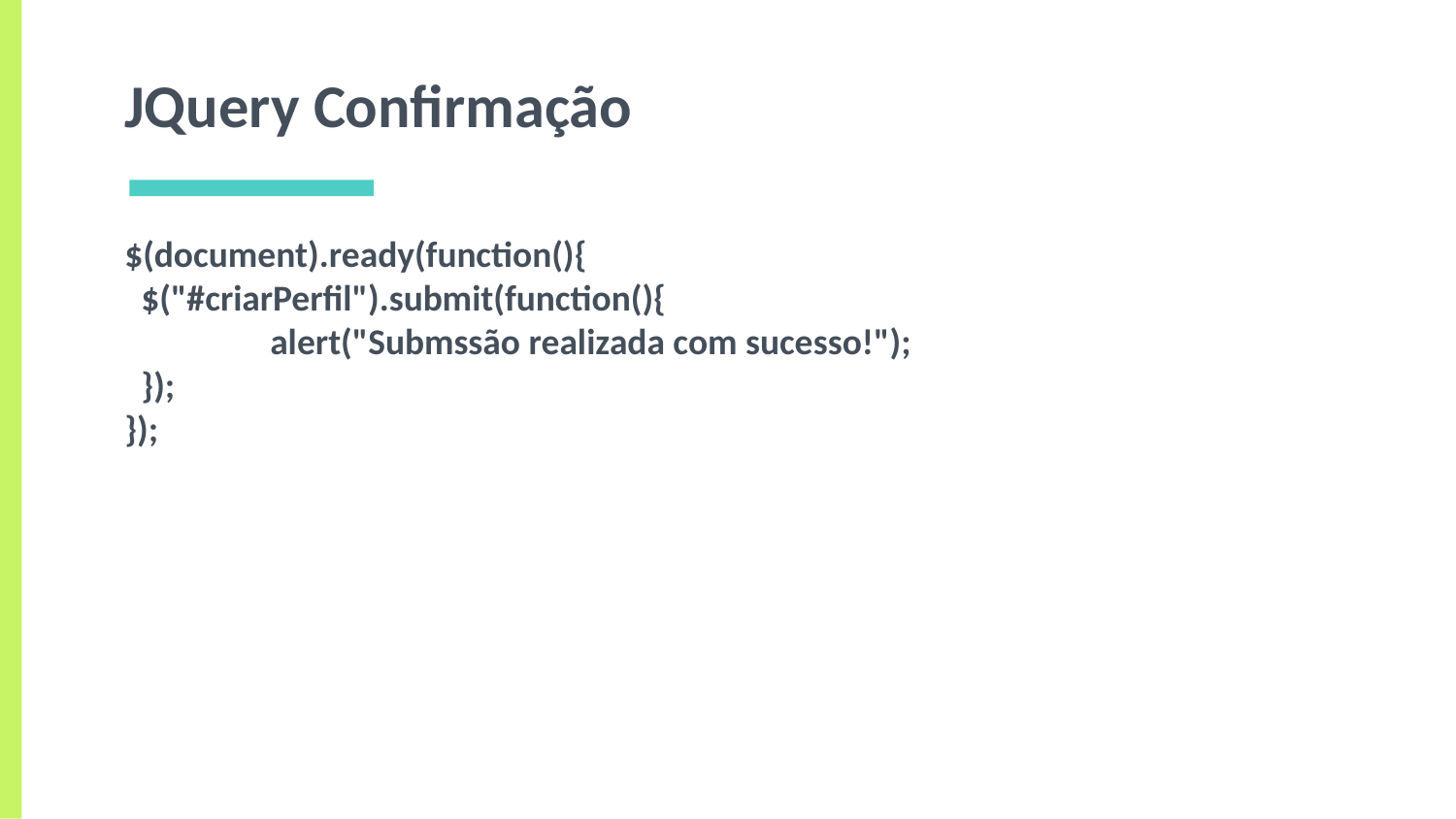

# JQuery Confirmação
$(document).ready(function(){
  $("#criarPerfil").submit(function(){
	alert("Submssão realizada com sucesso!");
  });
});